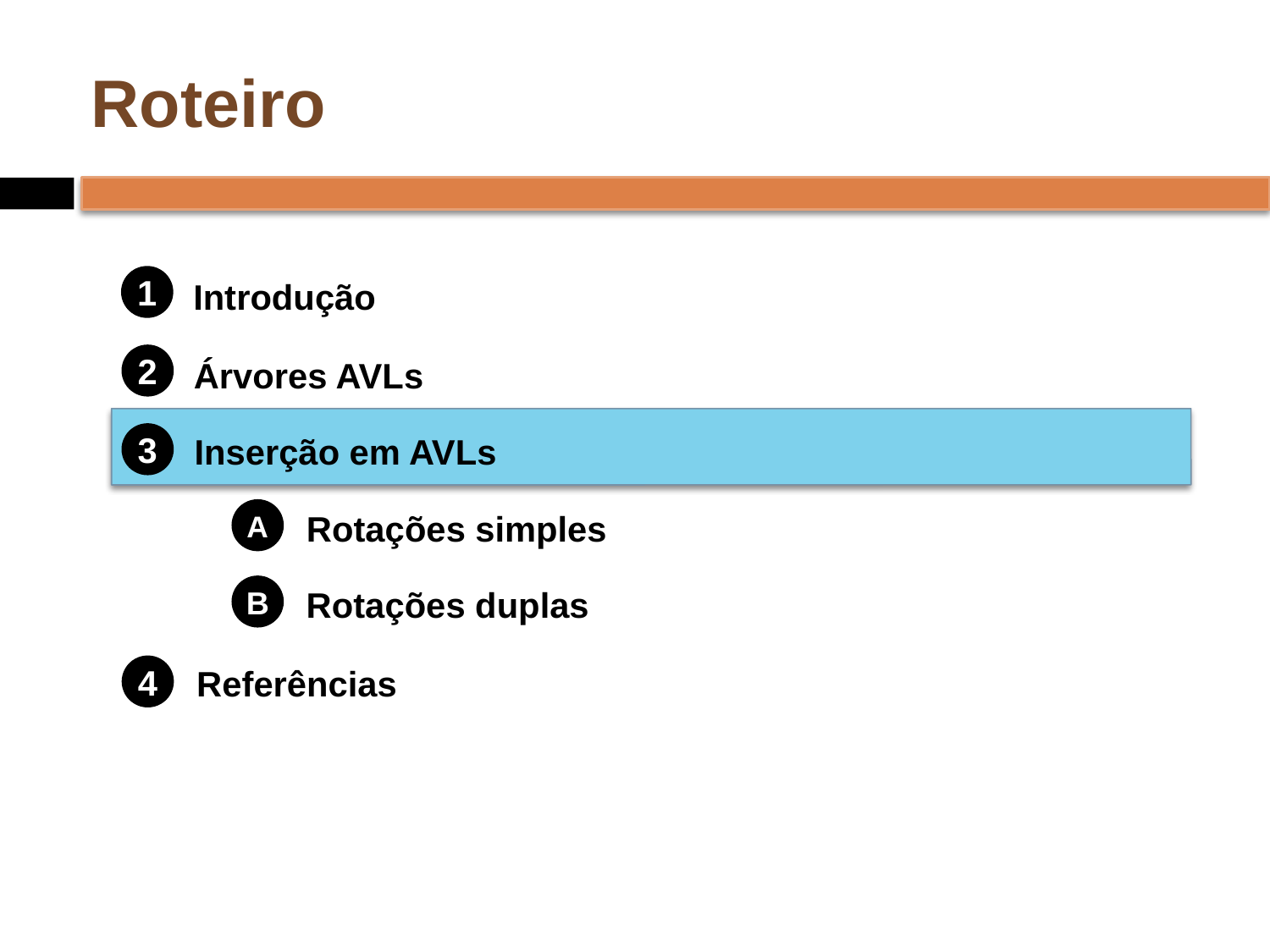

# Roteiro
1

Introdução
2

Árvores AVLs

Inserção em AVLs
3

A
Rotações simples

B
Rotações duplas
4

Referências
26